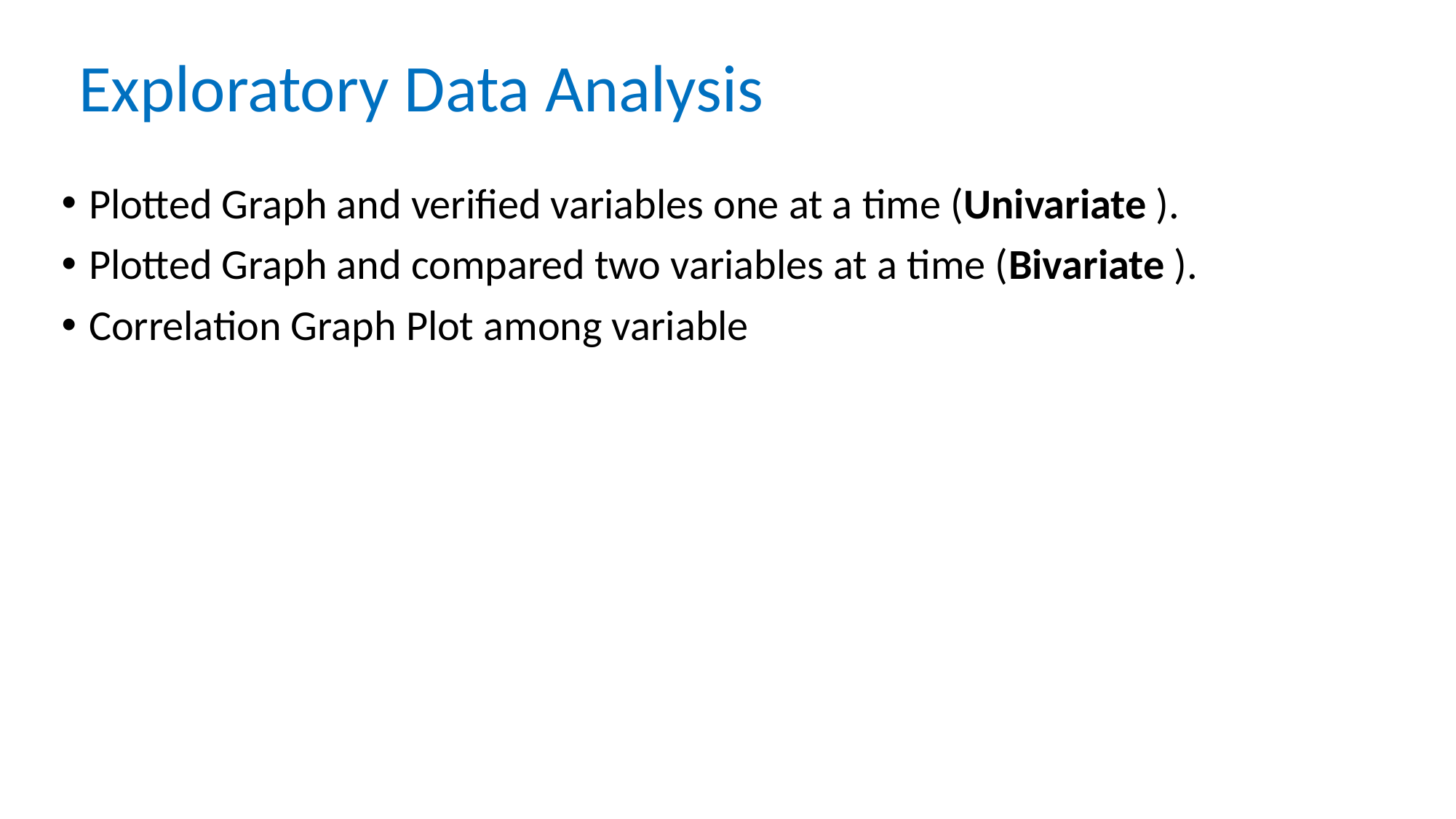

# Exploratory Data Analysis
Plotted Graph and verified variables one at a time (Univariate ).
Plotted Graph and compared two variables at a time (Bivariate ).
Correlation Graph Plot among variable